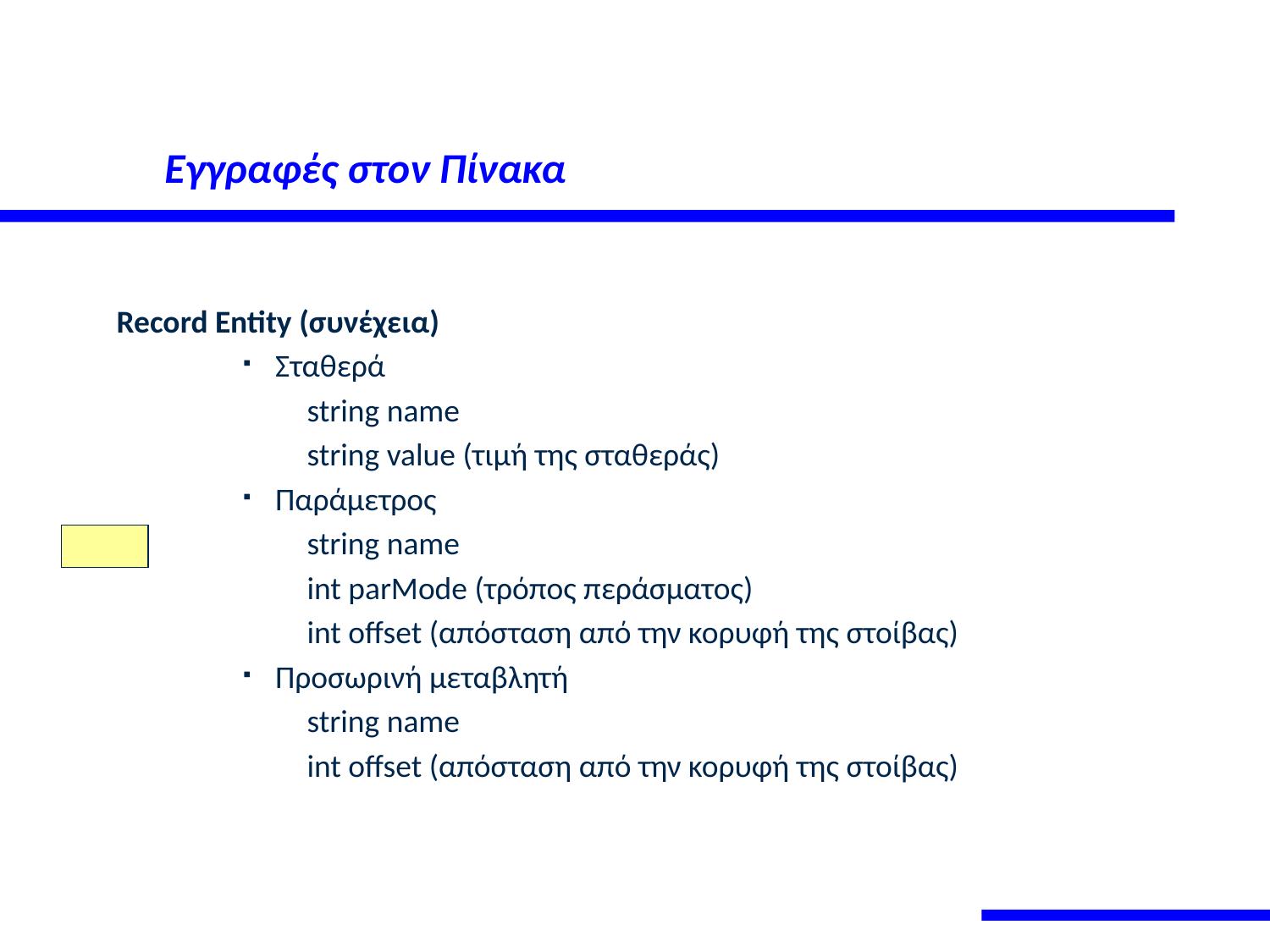

# Εγγραφές στον Πίνακα

Record Entity (συνέχεια)
Σταθερά
string name
string value (τιμή της σταθεράς)
Παράμετρος
string name
int parMode (τρόπος περάσματος)
int offset (απόσταση από την κορυφή της στοίβας)
Προσωρινή μεταβλητή
string name
int offset (απόσταση από την κορυφή της στοίβας)